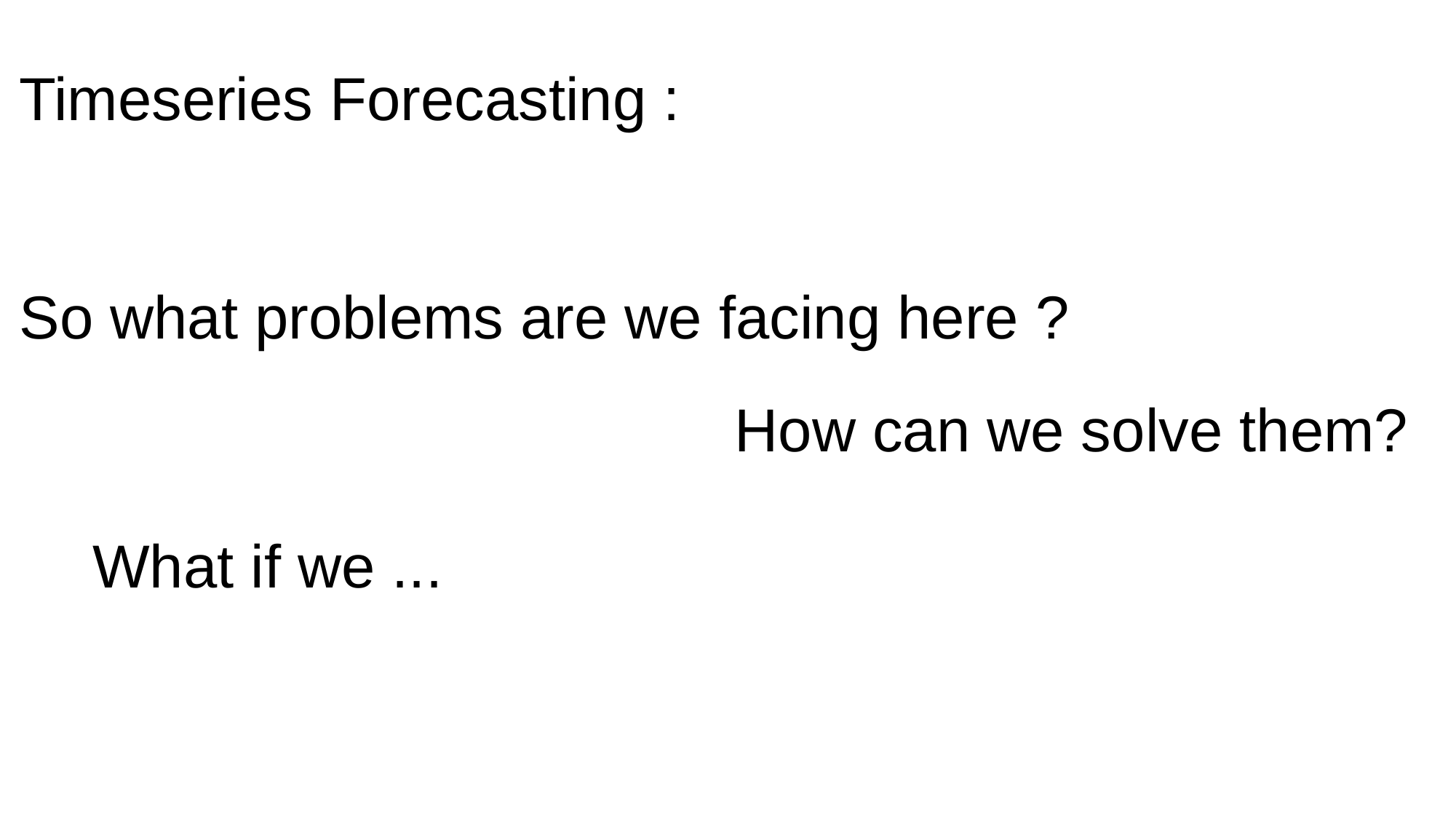

Timeseries Forecasting :

So what problems are we facing here ?
How can we solve them?
What if we ...